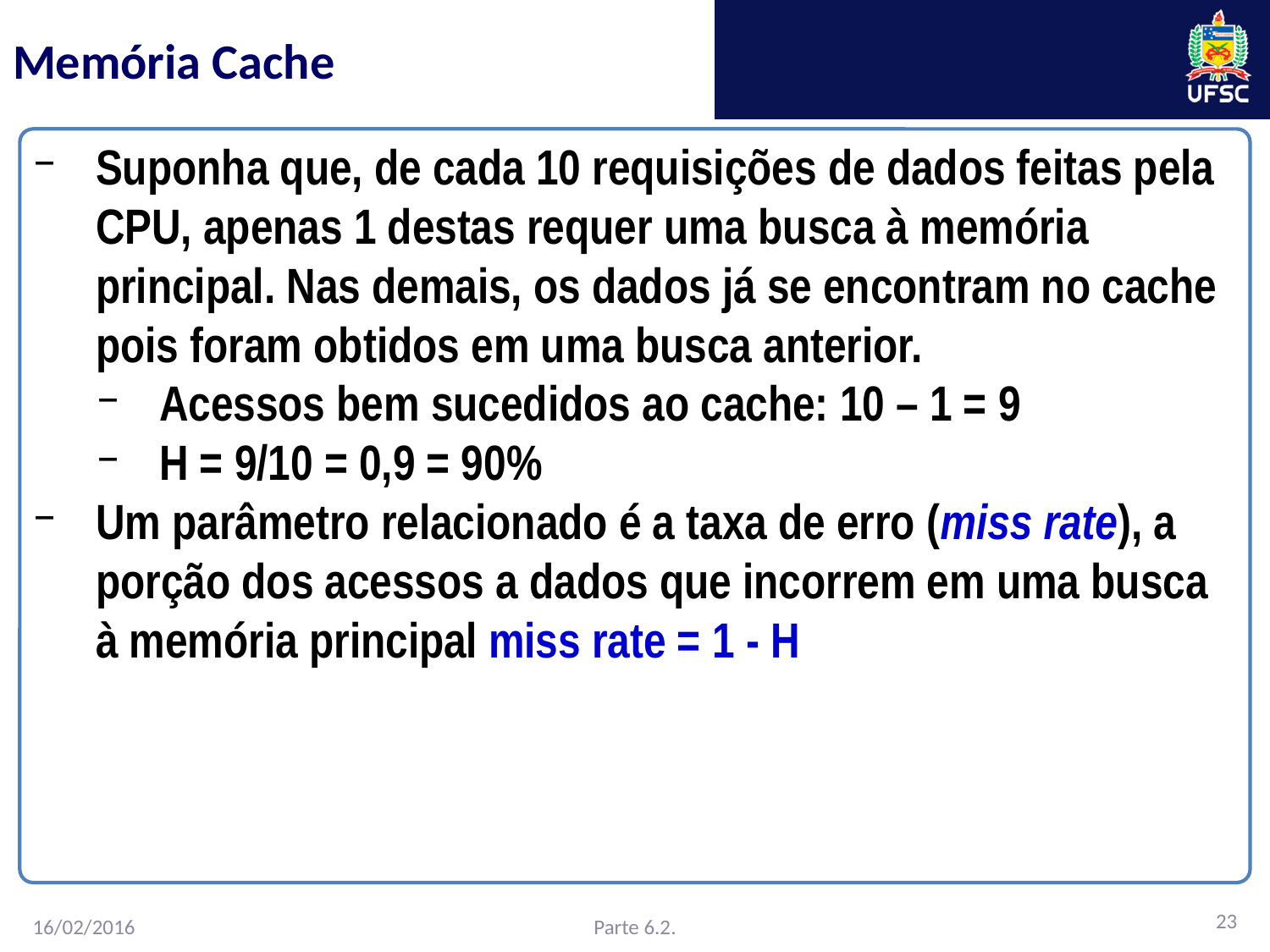

# Memória Cache
Suponha que, de cada 10 requisições de dados feitas pela CPU, apenas 1 destas requer uma busca à memória principal. Nas demais, os dados já se encontram no cache pois foram obtidos em uma busca anterior.
Acessos bem sucedidos ao cache: 10 – 1 = 9
H = 9/10 = 0,9 = 90%
Um parâmetro relacionado é a taxa de erro (miss rate), a porção dos acessos a dados que incorrem em uma busca à memória principal miss rate = 1 - H
23
Parte 6.2.
16/02/2016